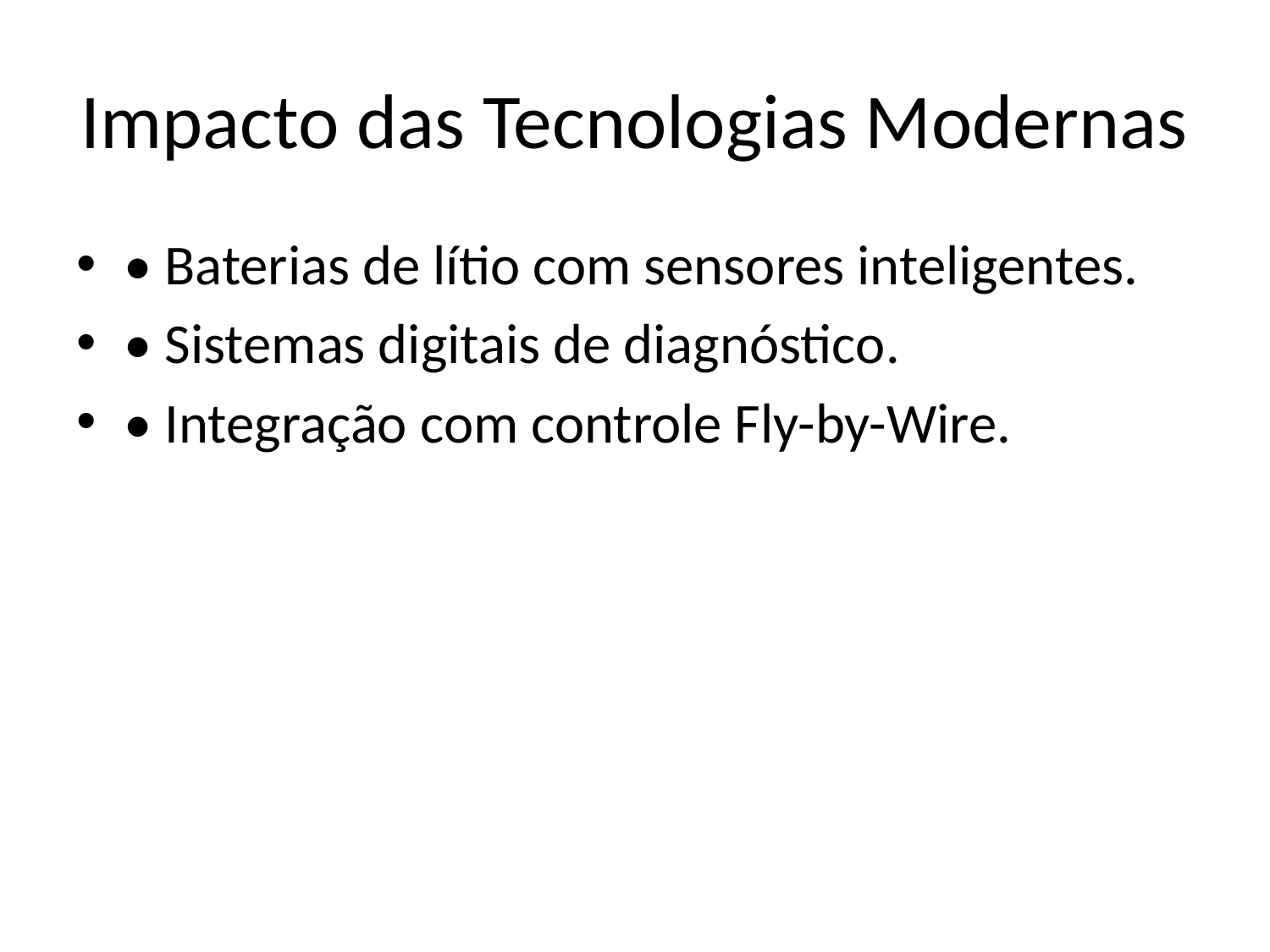

# Impacto das Tecnologias Modernas
• Baterias de lítio com sensores inteligentes.
• Sistemas digitais de diagnóstico.
• Integração com controle Fly-by-Wire.